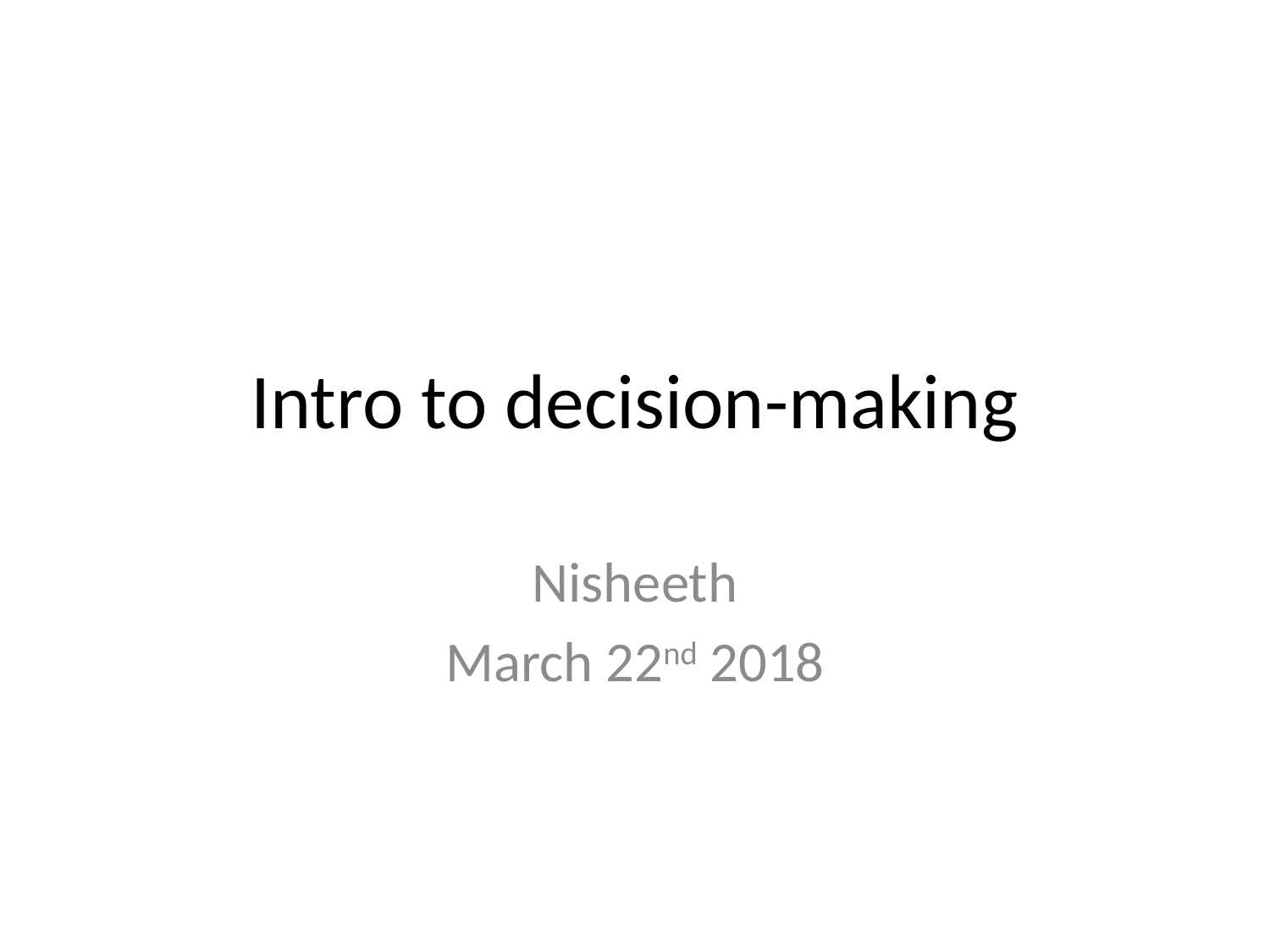

# Intro to decision-making
Nisheeth
March 22nd 2018